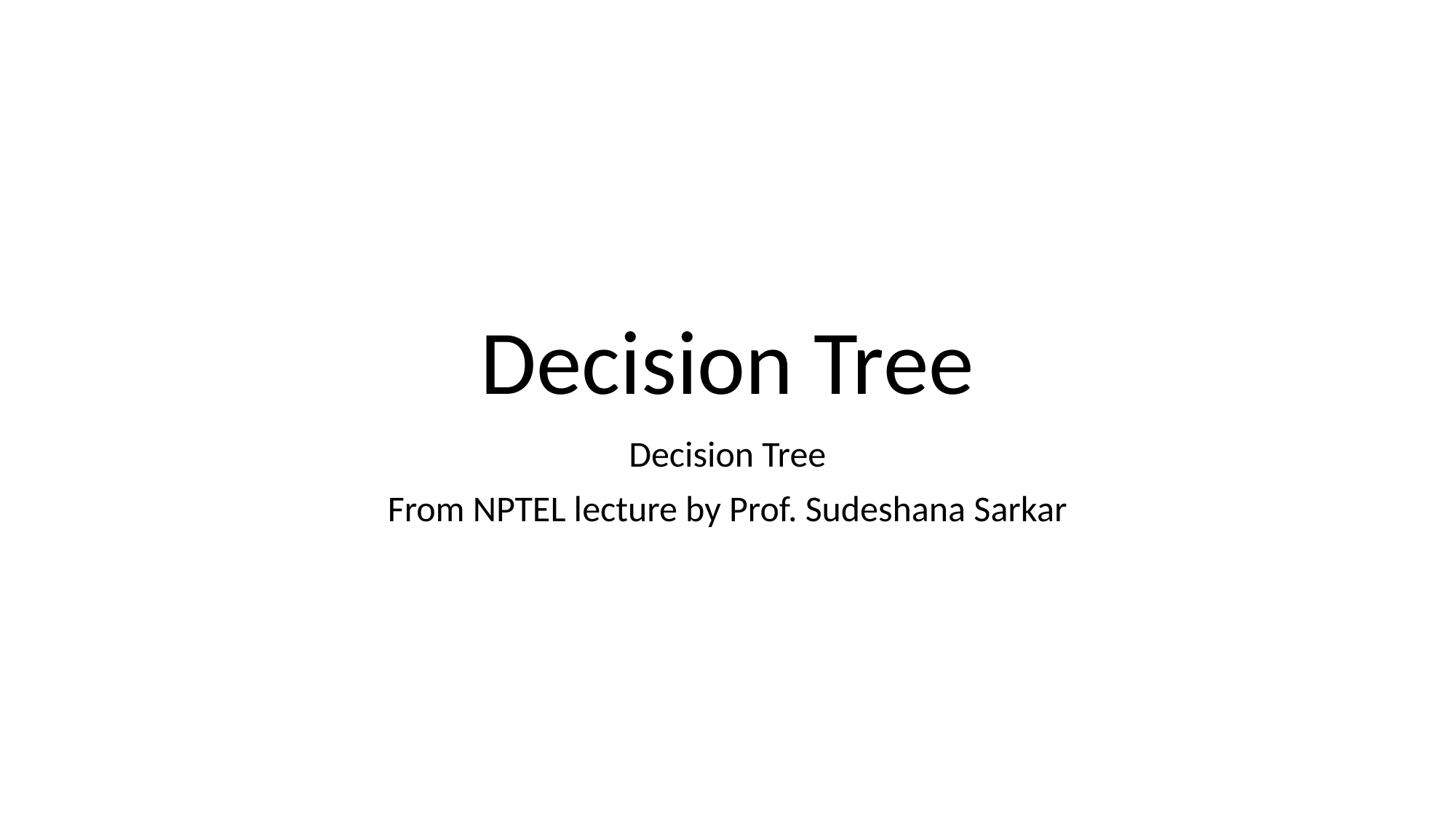

# Decision Tree
Decision Tree
From NPTEL lecture by Prof. Sudeshana Sarkar